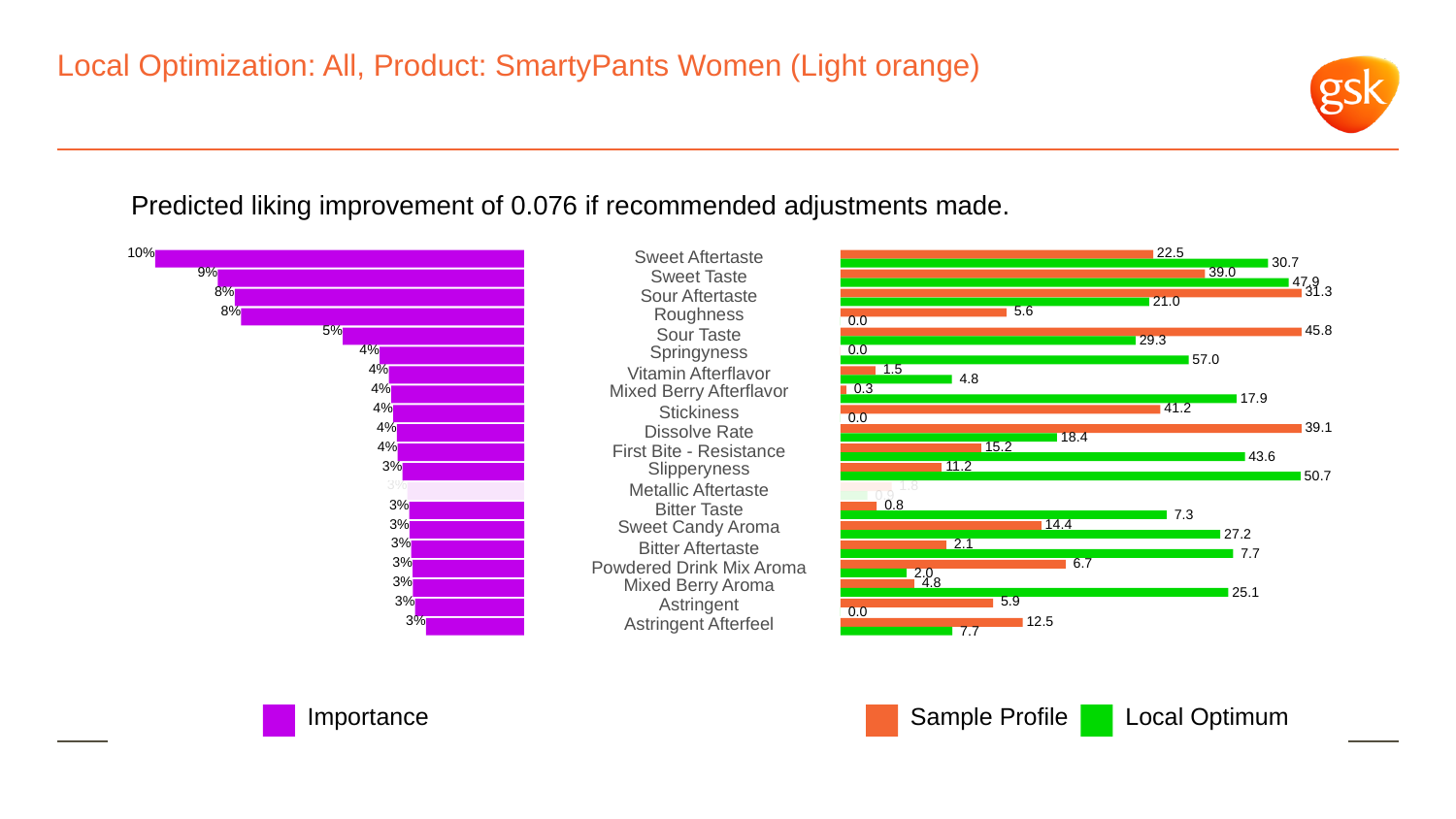

# Local Optimization: All, Product: SmartyPants Women (Light orange)

Predicted liking improvement of 0.076 if recommended adjustments made.

10%
 22.5

Sweet Aftertaste
 30.7

9%
 39.0

Sweet Taste
 47.9

8%
 31.3

Sour Aftertaste
 21.0

8%
Roughness
  5.6

  0.0

5%
 45.8

Sour Taste
 29.3

4%
Springyness
  0.0

 57.0

4%
  1.5

Vitamin Afterflavor
  4.8

4%
Mixed Berry Afterflavor
  0.3

 17.9

4%
 41.2

Stickiness
  0.0

4%
 39.1

Dissolve Rate
 18.4

4%
 15.2

First Bite - Resistance
 43.6

3%
Slipperyness
 11.2

 50.7

3%
  1.8

Metallic Aftertaste
  0.9

3%
  0.8

Bitter Taste
  7.3

3%
Sweet Candy Aroma
 14.4

 27.2

3%
  2.1

Bitter Aftertaste

  7.7
3%
  6.7

Powdered Drink Mix Aroma
  2.0

3%
Mixed Berry Aroma
  4.8

 25.1

3%
Astringent
  5.9

  0.0

3%
Astringent Afterfeel
 12.5

  7.7

Local Optimum
Sample Profile
Importance